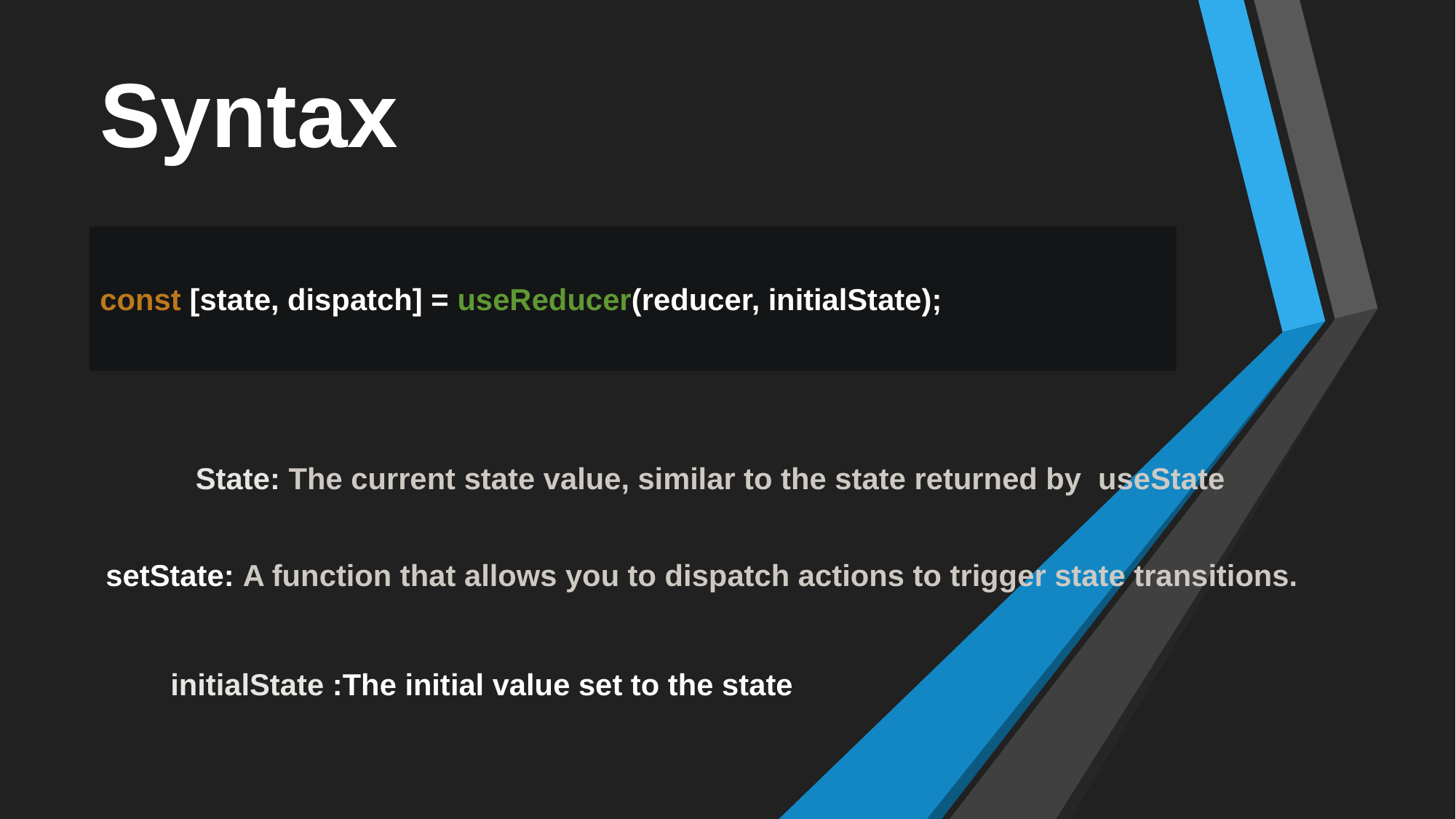

Syntax
const [state, dispatch] = useReducer(reducer, initialState);
State: The current state value, similar to the state returned by  useState
setState: A function that allows you to dispatch actions to trigger state transitions.

initialState :The initial value set to the state